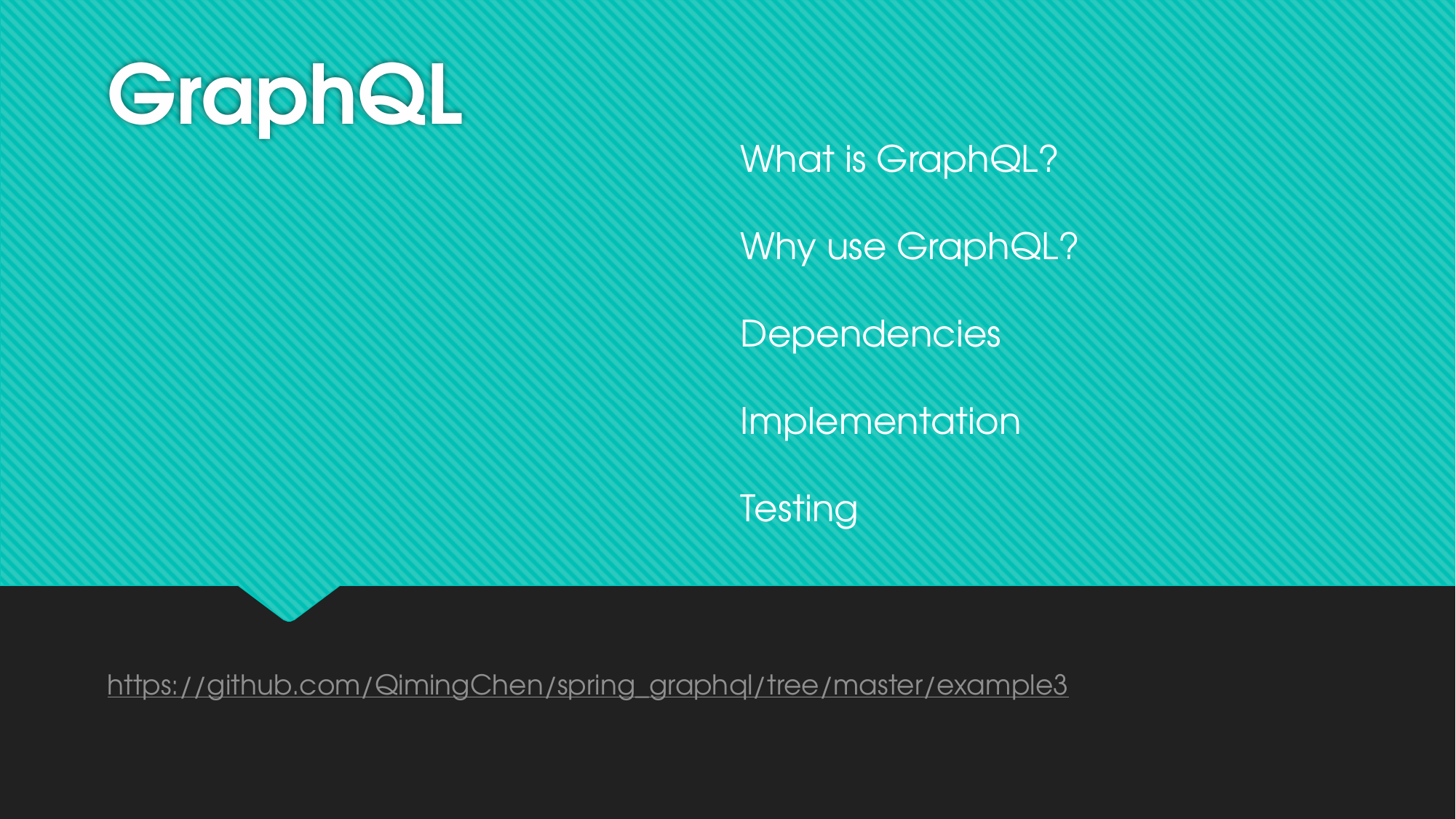

# GraphQL
What is GraphQL?

Why use GraphQL?

Dependencies

Implementation

Testing
https://github.com/QimingChen/spring_graphql/tree/master/example3